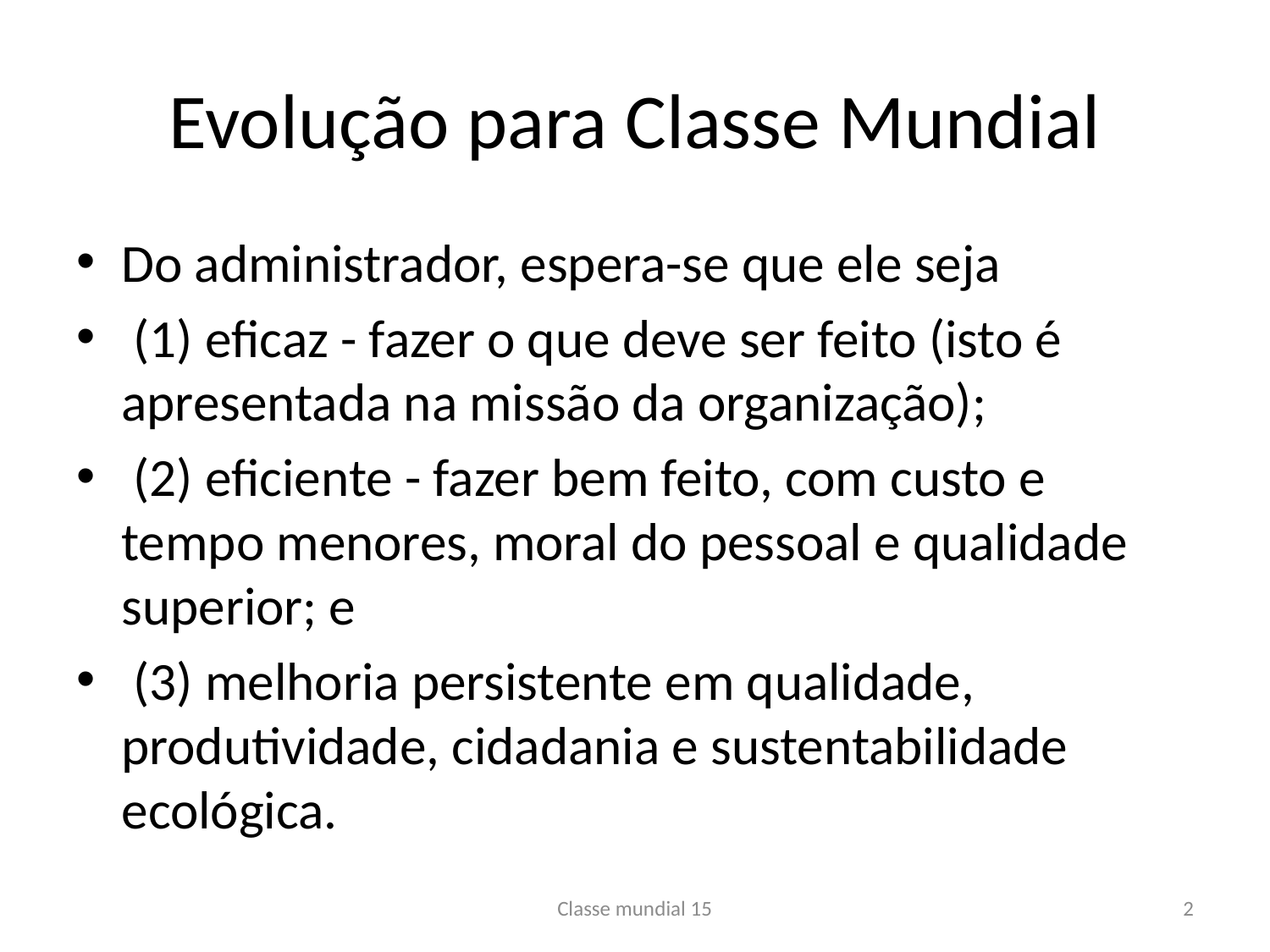

# Evolução para Classe Mundial
Do administrador, espera-se que ele seja
 (1) eficaz - fazer o que deve ser feito (isto é apresentada na missão da organização);
 (2) eficiente - fazer bem feito, com custo e tempo menores, moral do pessoal e qualidade superior; e
 (3) melhoria persistente em qualidade, produtividade, cidadania e sustentabilidade ecológica.
Classe mundial 15
2